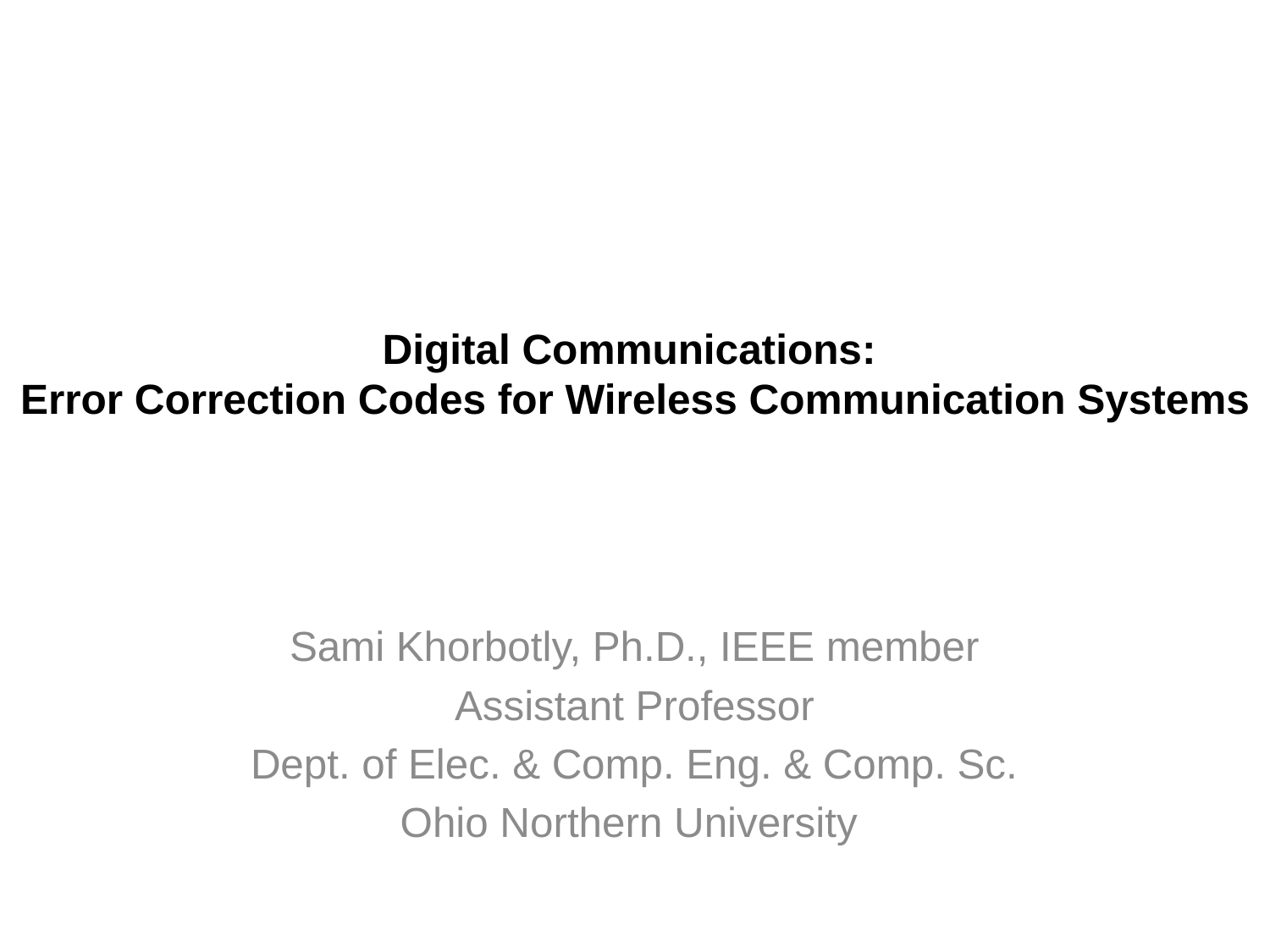

# Digital Communications: Error Correction Codes for Wireless Communication Systems
Sami Khorbotly, Ph.D., IEEE member
Assistant Professor
Dept. of Elec. & Comp. Eng. & Comp. Sc.
Ohio Northern University